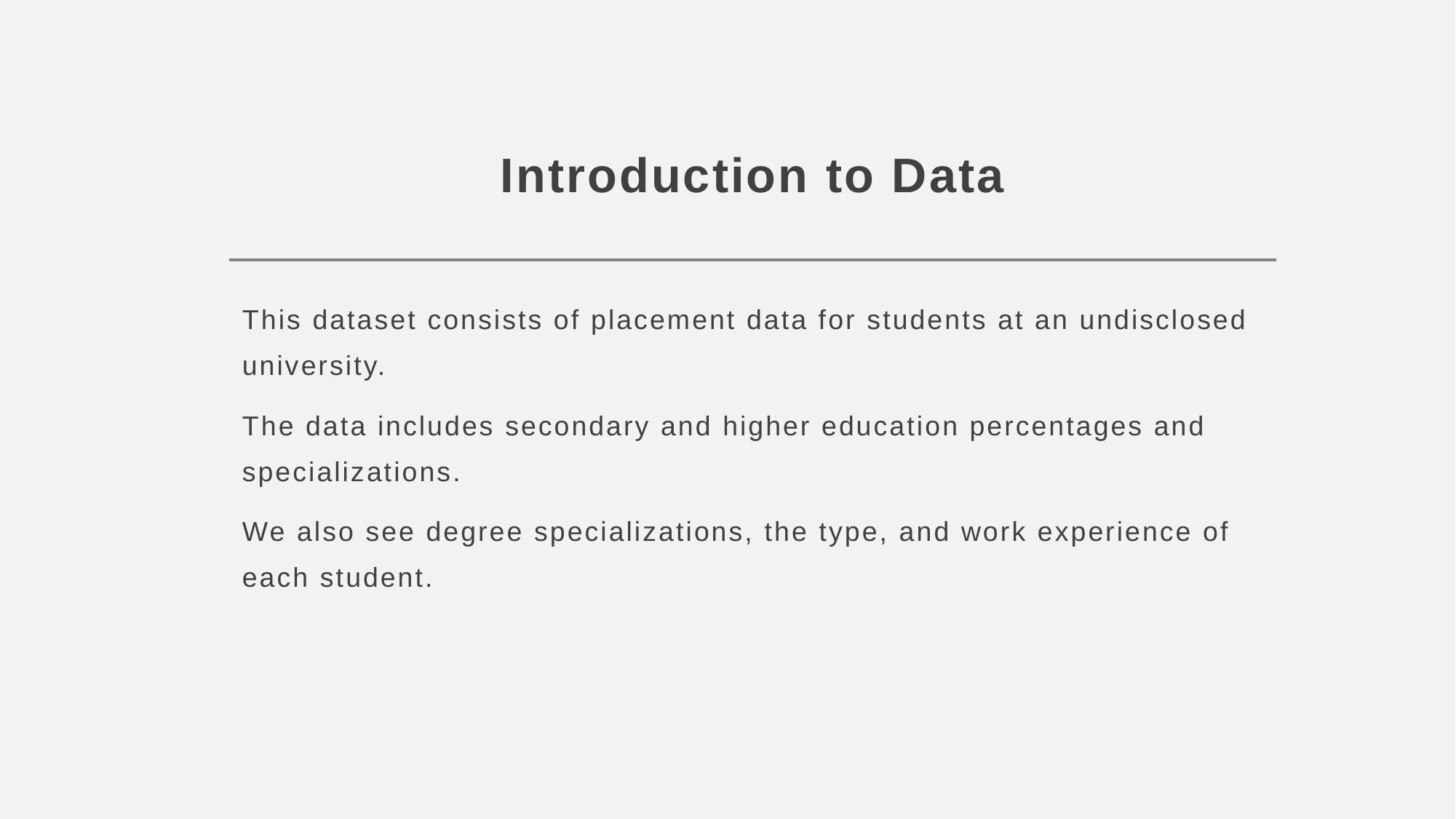

# Introduction to Data
This dataset consists of placement data for students at an undisclosed university.
The data includes secondary and higher education percentages and specializations.
We also see degree specializations, the type, and work experience of each student.